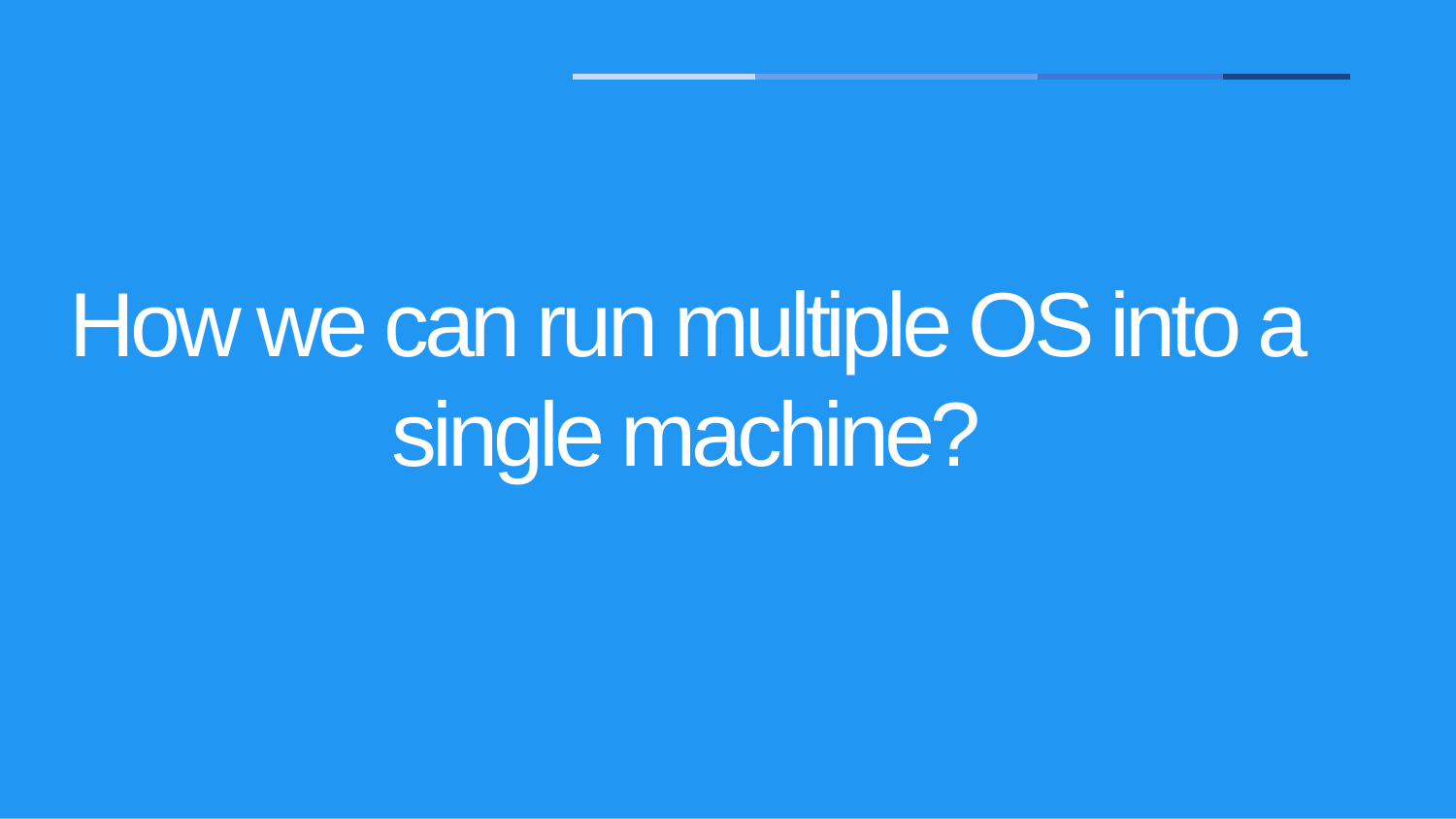

How we can run multiple OS into a single machine?